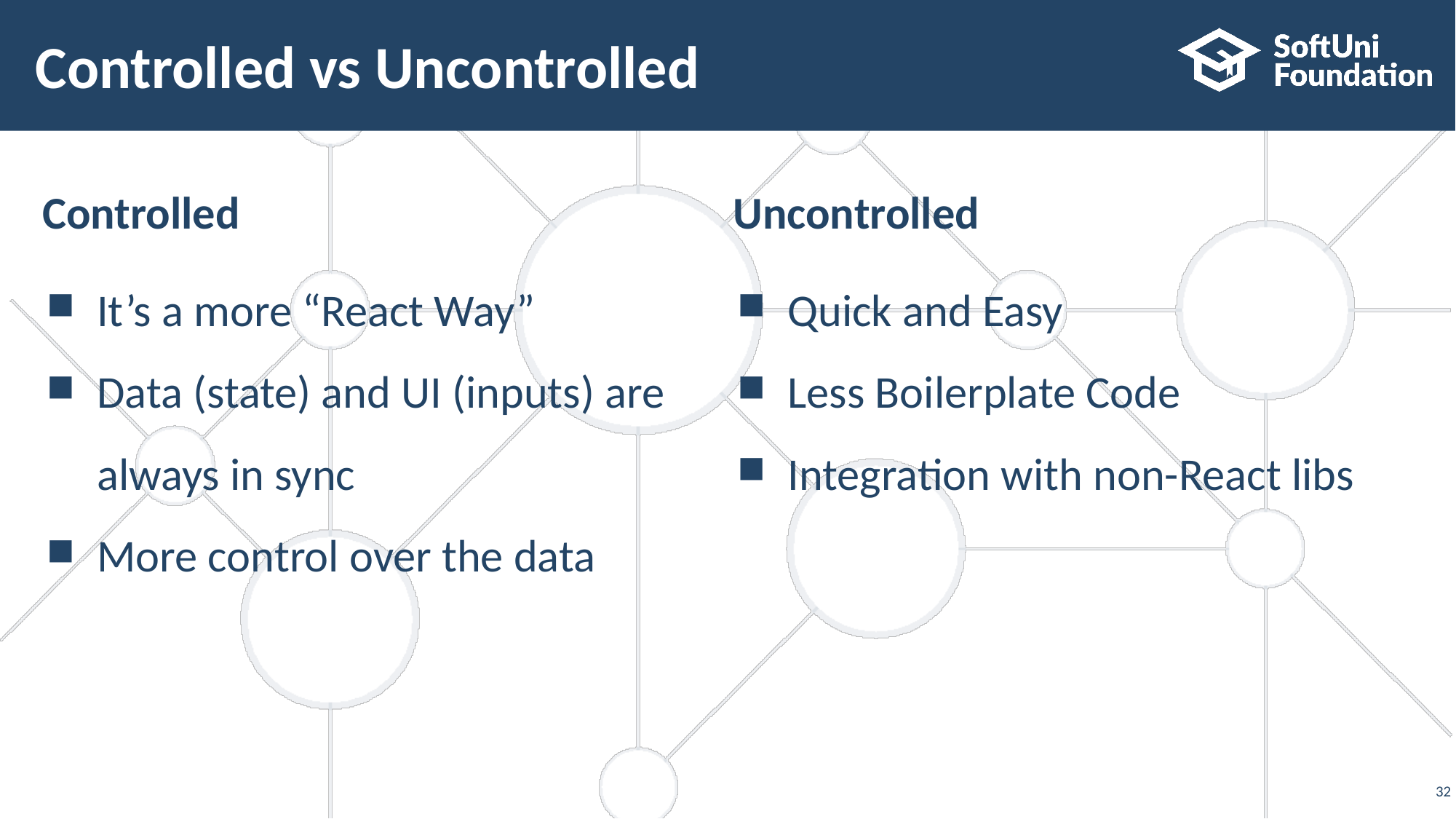

# Controlled vs Uncontrolled
Controlled
It’s a more “React Way”
Data (state) and UI (inputs) are always in sync
More control over the data
Uncontrolled
Quick and Easy
Less Boilerplate Code
Integration with non-React libs
32